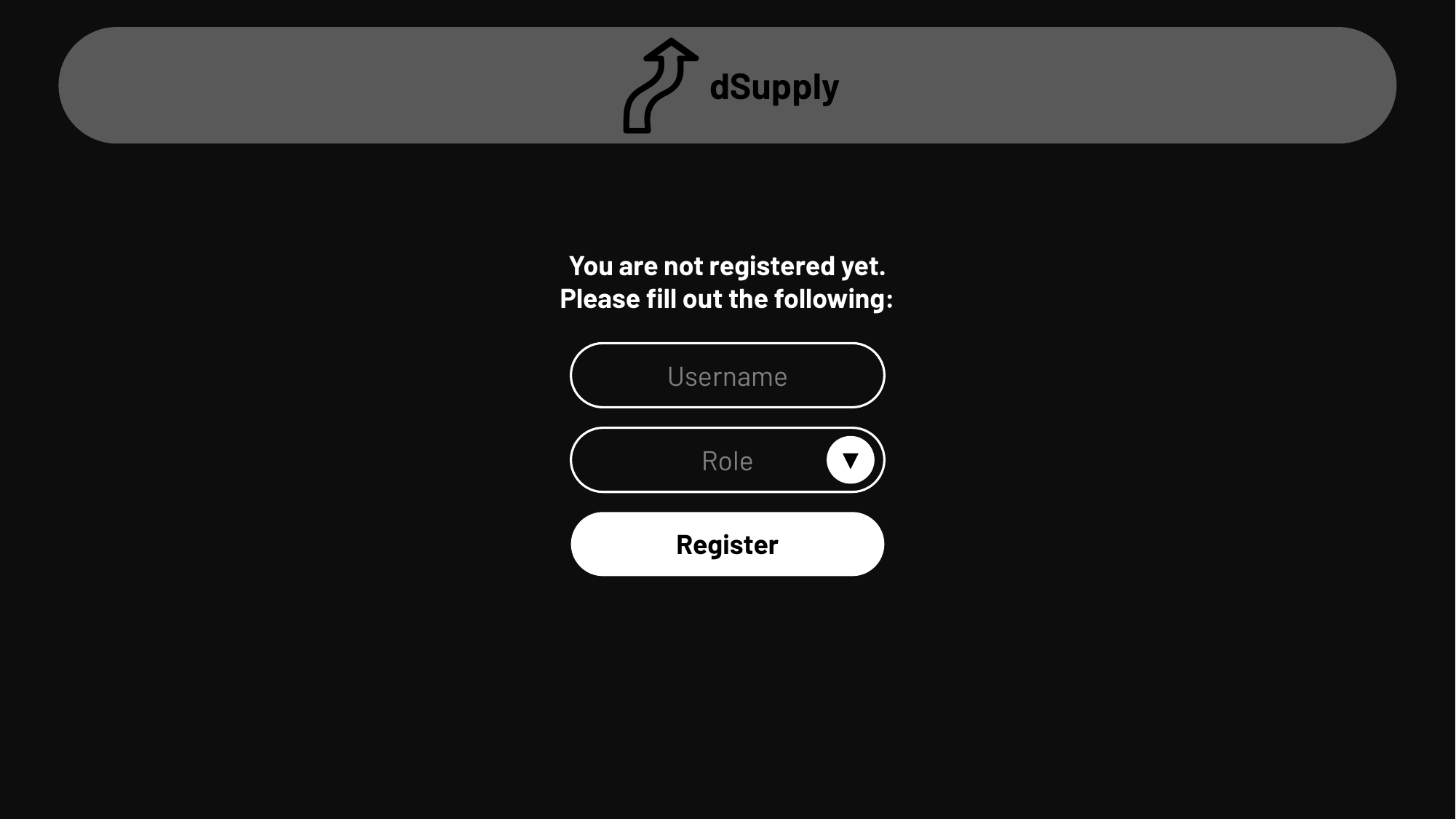

You are not registered yet.
Please fill out the following:

Username

Role

Register